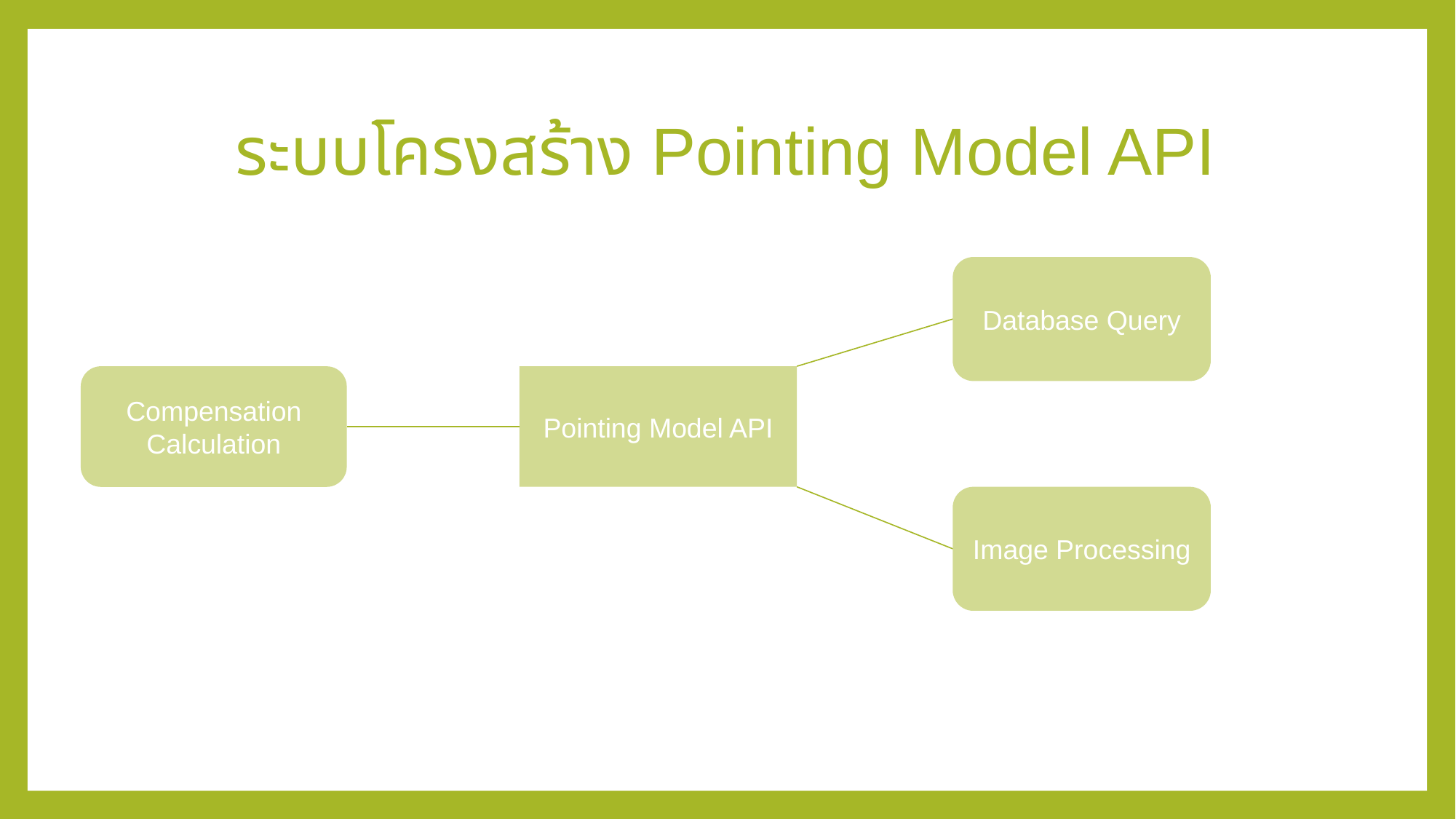

# ระบบโครงสร้าง Pointing Model API
Database Query
Pointing Model API
Compensation Calculation
Image Processing